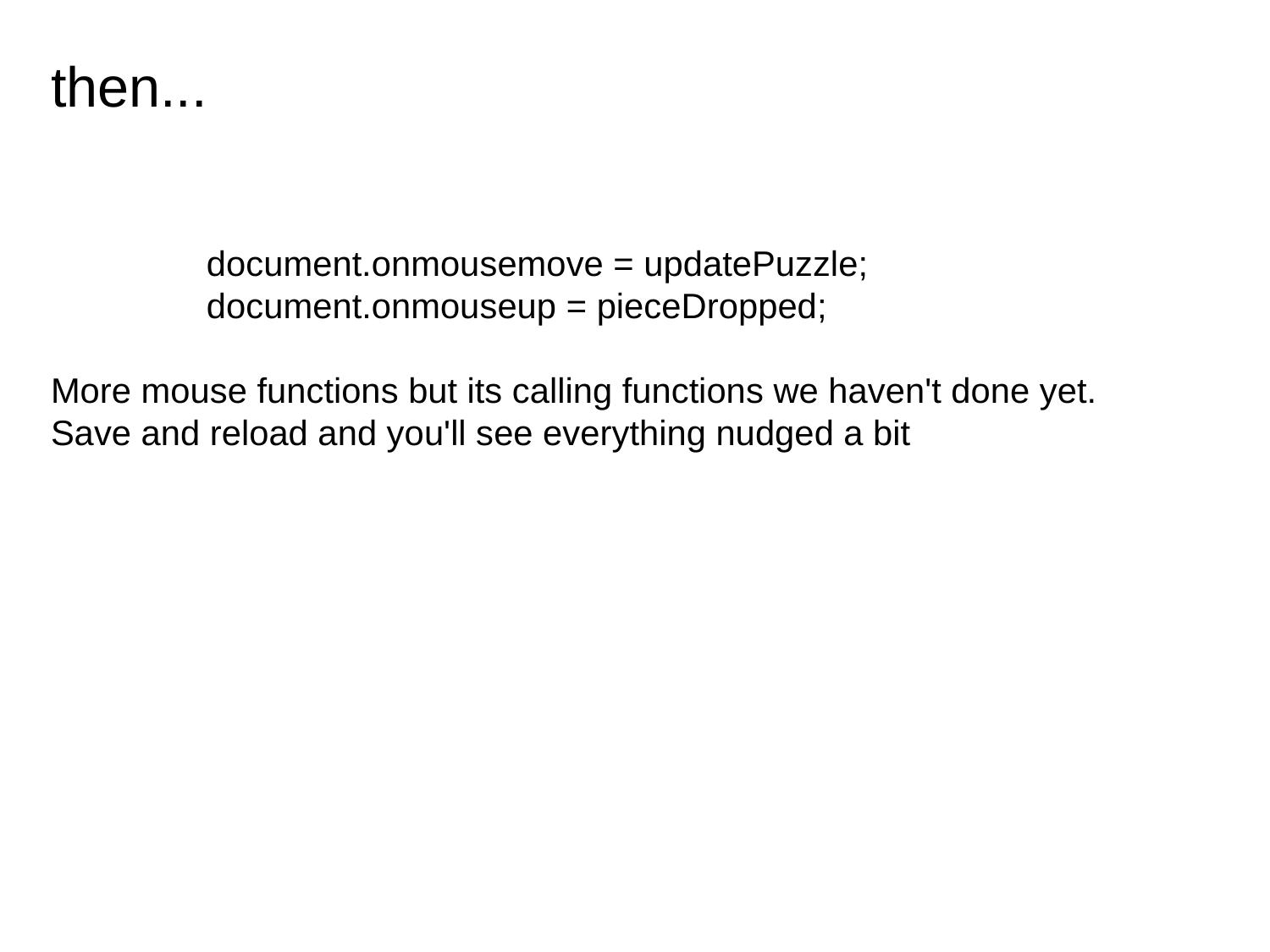

# then...
                document.onmousemove = updatePuzzle;
                document.onmouseup = pieceDropped;
More mouse functions but its calling functions we haven't done yet.
Save and reload and you'll see everything nudged a bit